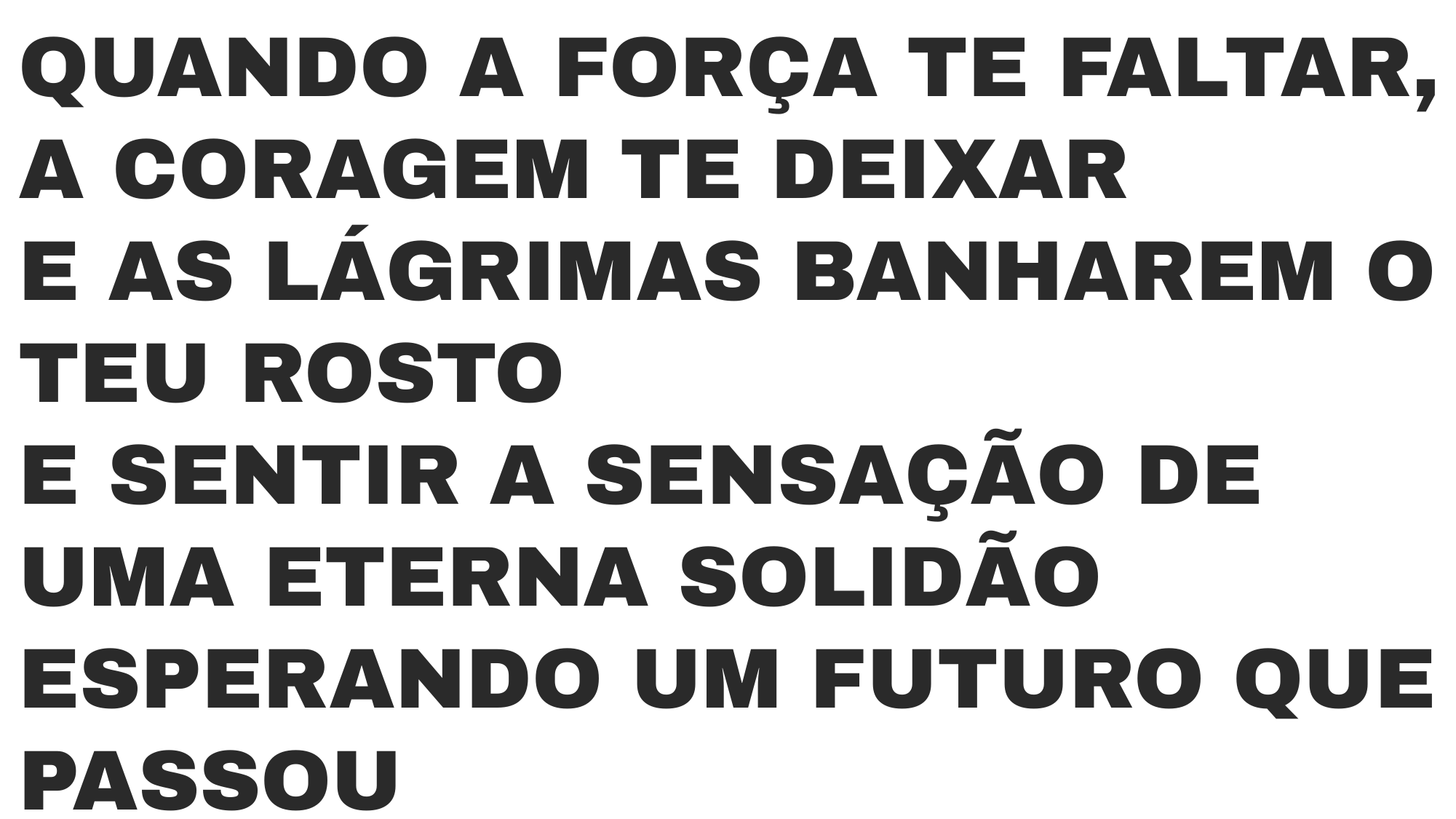

QUANDO A FORÇA TE FALTAR, A CORAGEM TE DEIXAR
E AS LÁGRIMAS BANHAREM O TEU ROSTO
E SENTIR A SENSAÇÃO DE UMA ETERNA SOLIDÃO
ESPERANDO UM FUTURO QUE PASSOU